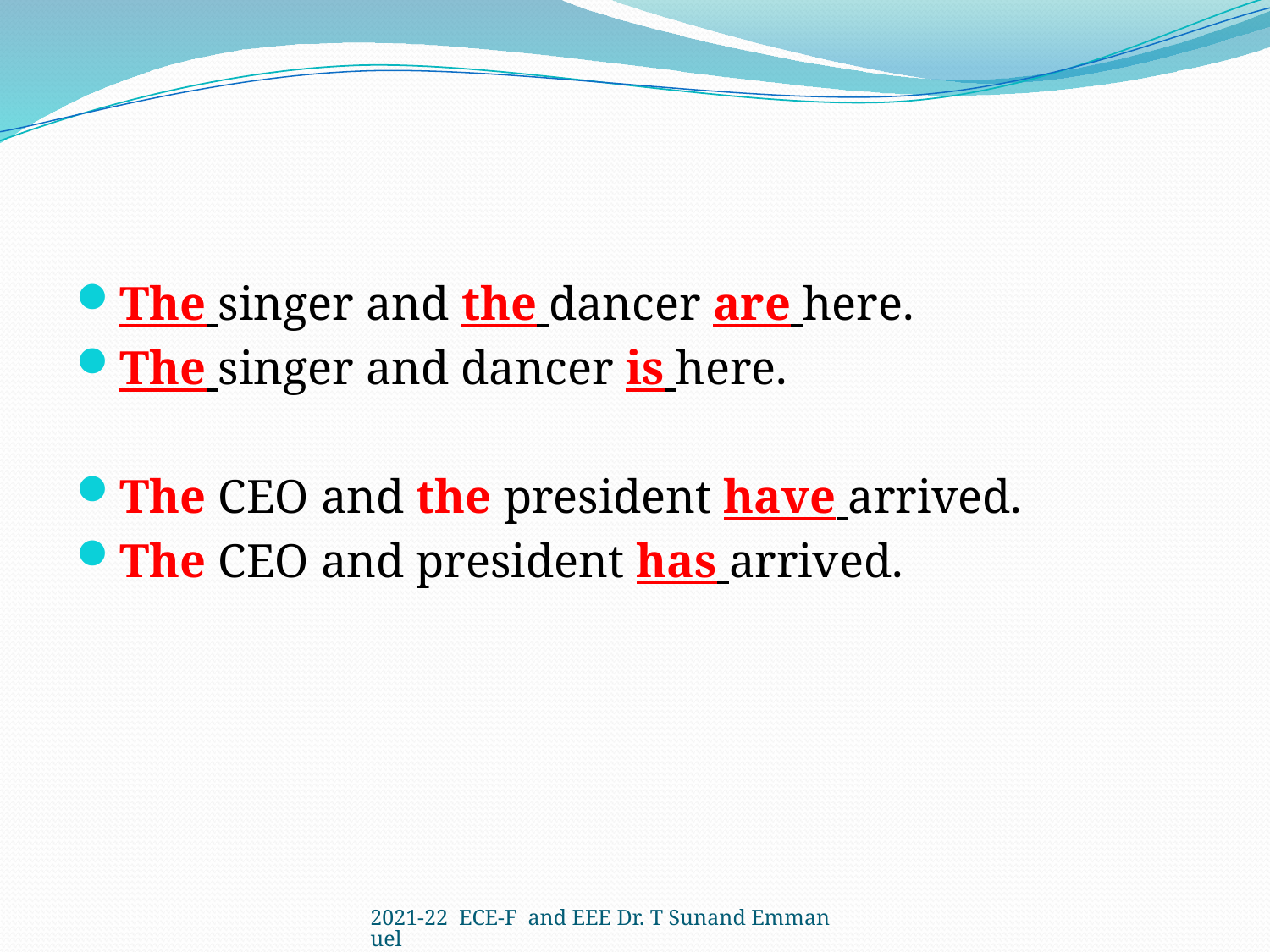

#
The singer and the dancer are here.
The singer and dancer is here.

The CEO and the president have arrived.
The CEO and president has arrived.

2021-22  ECE-F  and EEE Dr. T Sunand Emmanuel